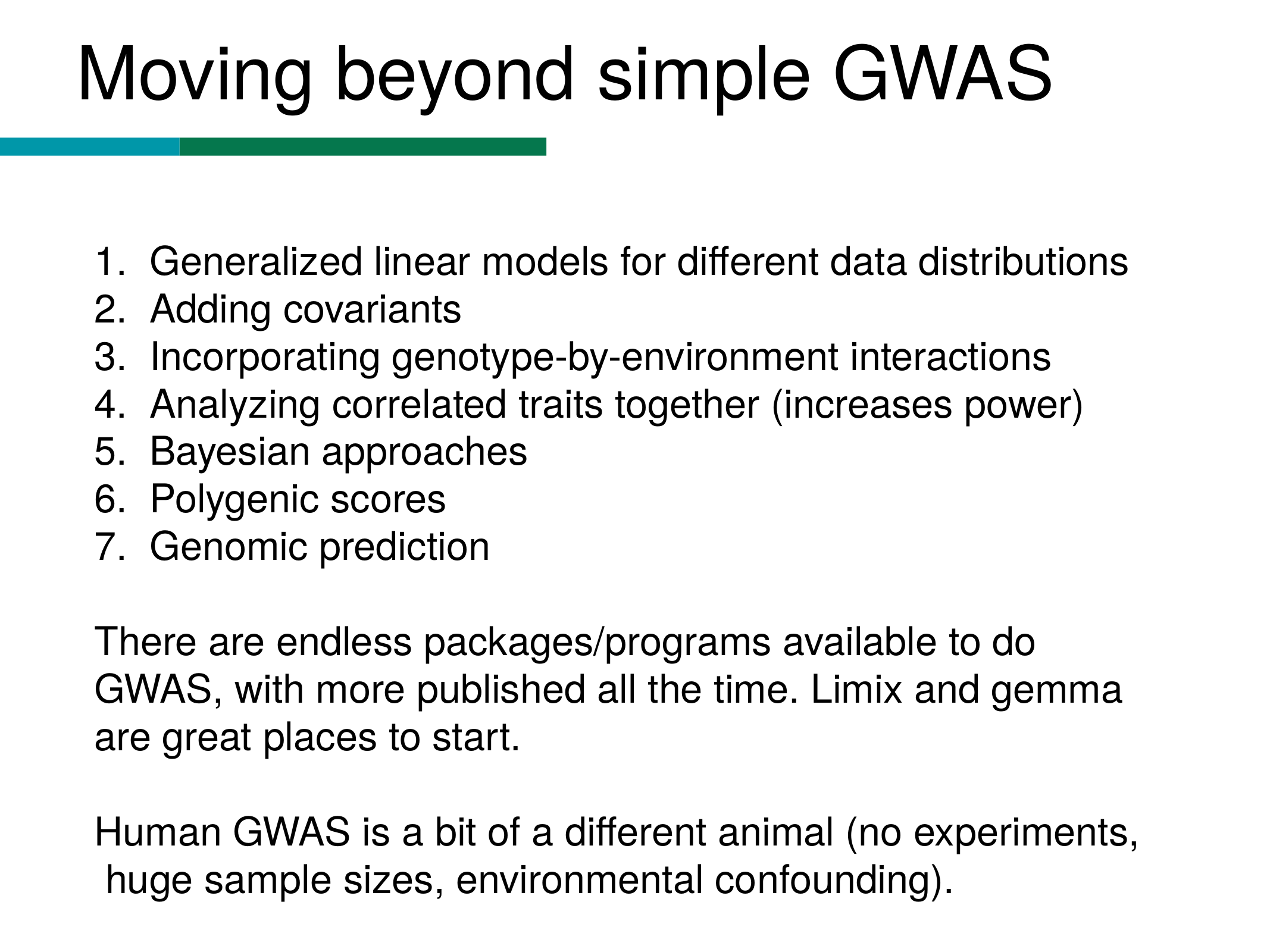

Moving beyond simple GWAS

Generalized linear models for different data distributions
Adding covariants
Incorporating genotype-by-environment interactions
Analyzing correlated traits together (increases power)
Bayesian approaches
Polygenic scores
Genomic prediction

There are endless packages/programs available to do GWAS, with more published all the time. Limix and gemma are great places to start.

Human GWAS is a bit of a different animal (no experiments,  huge sample sizes, environmental confounding).